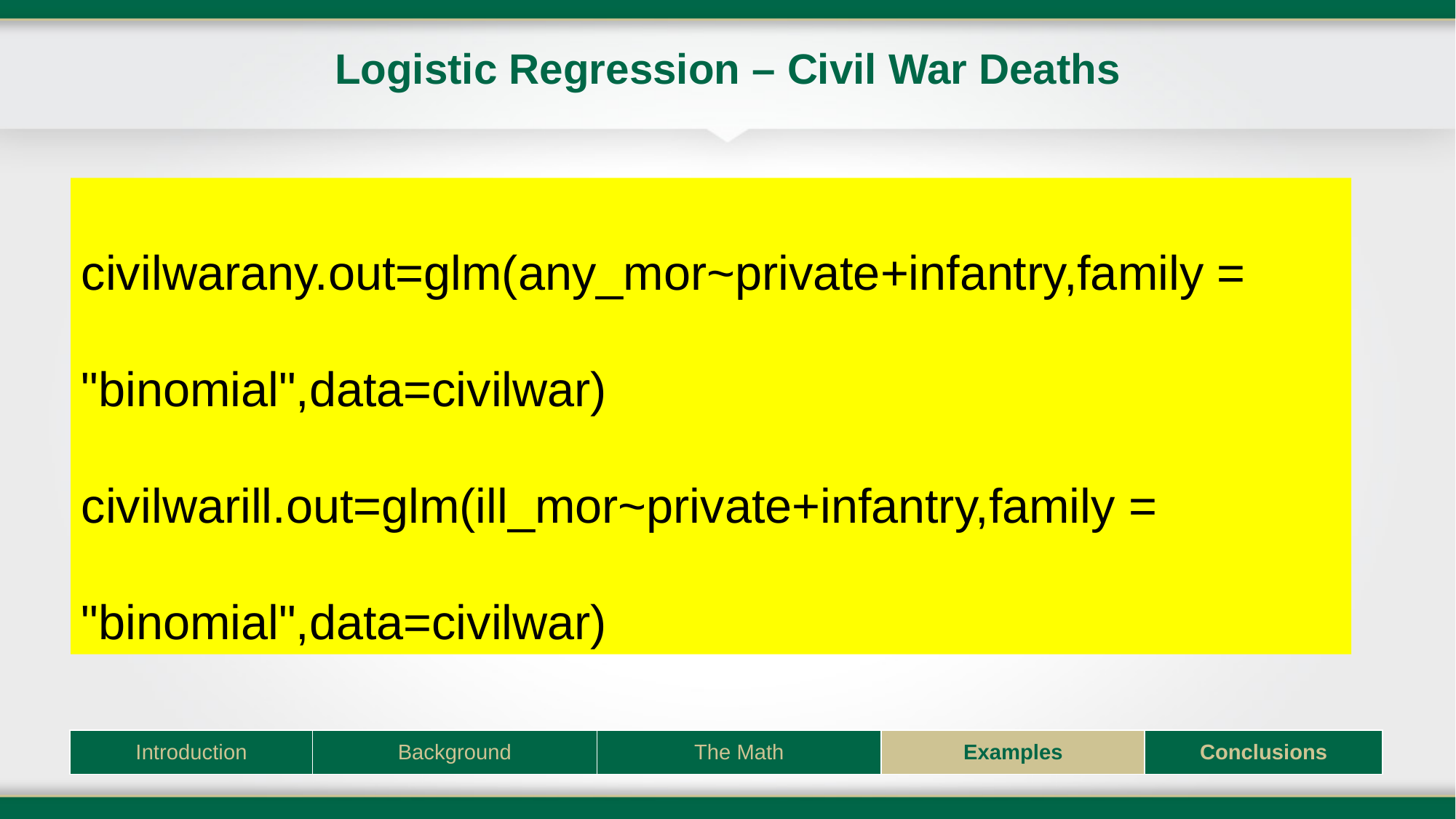

# Logistic Regression – Civil War Deaths
civilwarany.out=glm(any_mor~private+infantry,family = "binomial",data=civilwar)
civilwarill.out=glm(ill_mor~private+infantry,family = "binomial",data=civilwar)
| Introduction | Background | The Math | Examples | Conclusions |
| --- | --- | --- | --- | --- |